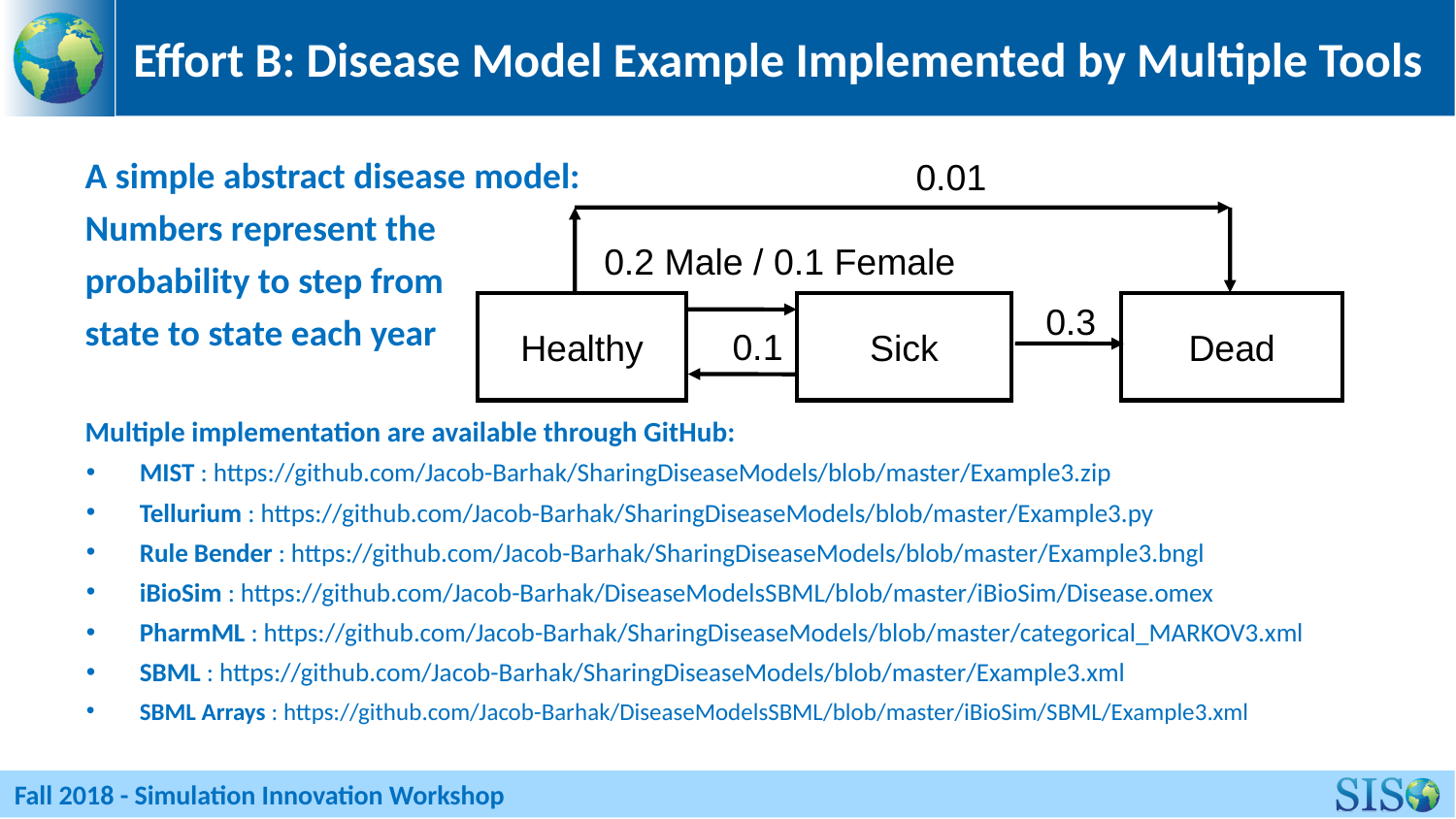

Effort B: Disease Model Example Implemented by Multiple Tools
A simple abstract disease model:
Numbers represent the
probability to step from
state to state each year

Multiple implementation are available through GitHub:
MIST : https://github.com/Jacob-Barhak/SharingDiseaseModels/blob/master/Example3.zip
Tellurium : https://github.com/Jacob-Barhak/SharingDiseaseModels/blob/master/Example3.py
Rule Bender : https://github.com/Jacob-Barhak/SharingDiseaseModels/blob/master/Example3.bngl
iBioSim : https://github.com/Jacob-Barhak/DiseaseModelsSBML/blob/master/iBioSim/Disease.omex
PharmML : https://github.com/Jacob-Barhak/SharingDiseaseModels/blob/master/categorical_MARKOV3.xml
SBML : https://github.com/Jacob-Barhak/SharingDiseaseModels/blob/master/Example3.xml
SBML Arrays : https://github.com/Jacob-Barhak/DiseaseModelsSBML/blob/master/iBioSim/SBML/Example3.xml

0.01

0.2 Male / 0.1 Female
0.3
Healthy
Sick
Dead

0.1